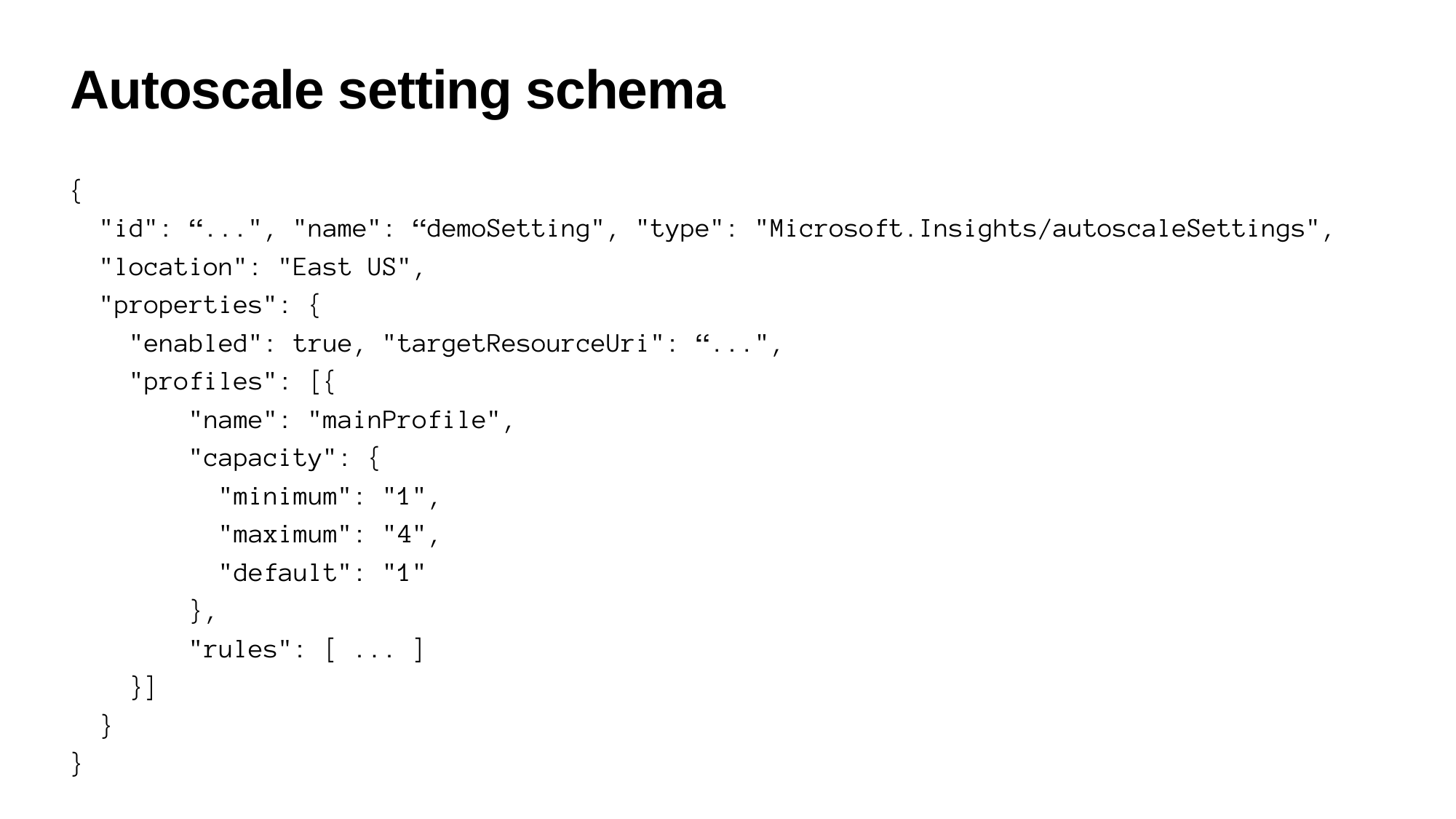

# Autoscale setting schema
{
  "id": “...", "name": “demoSetting", "type": "Microsoft.Insights/autoscaleSettings",
  "location": "East US",
  "properties": {
    "enabled": true, "targetResourceUri": “...",
    "profiles": [{
        "name": "mainProfile",
        "capacity": {
          "minimum": "1",
          "maximum": "4",
          "default": "1"
        },
        "rules": [ ... ]
    }]
  }
}